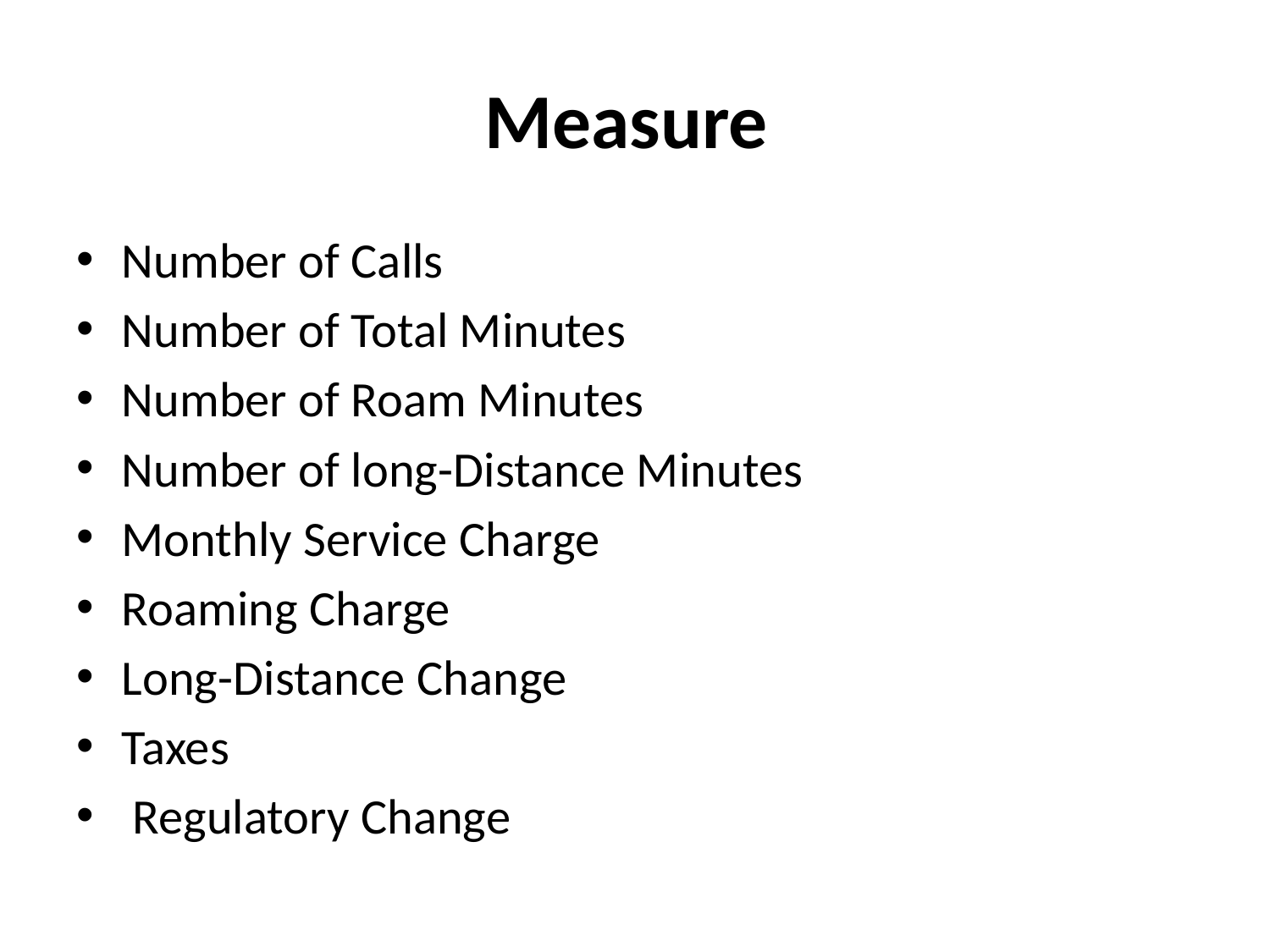

# Measure
Number of Calls
Number of Total Minutes
Number of Roam Minutes
Number of long-Distance Minutes
Monthly Service Charge
Roaming Charge
Long-Distance Change
Taxes
 Regulatory Change